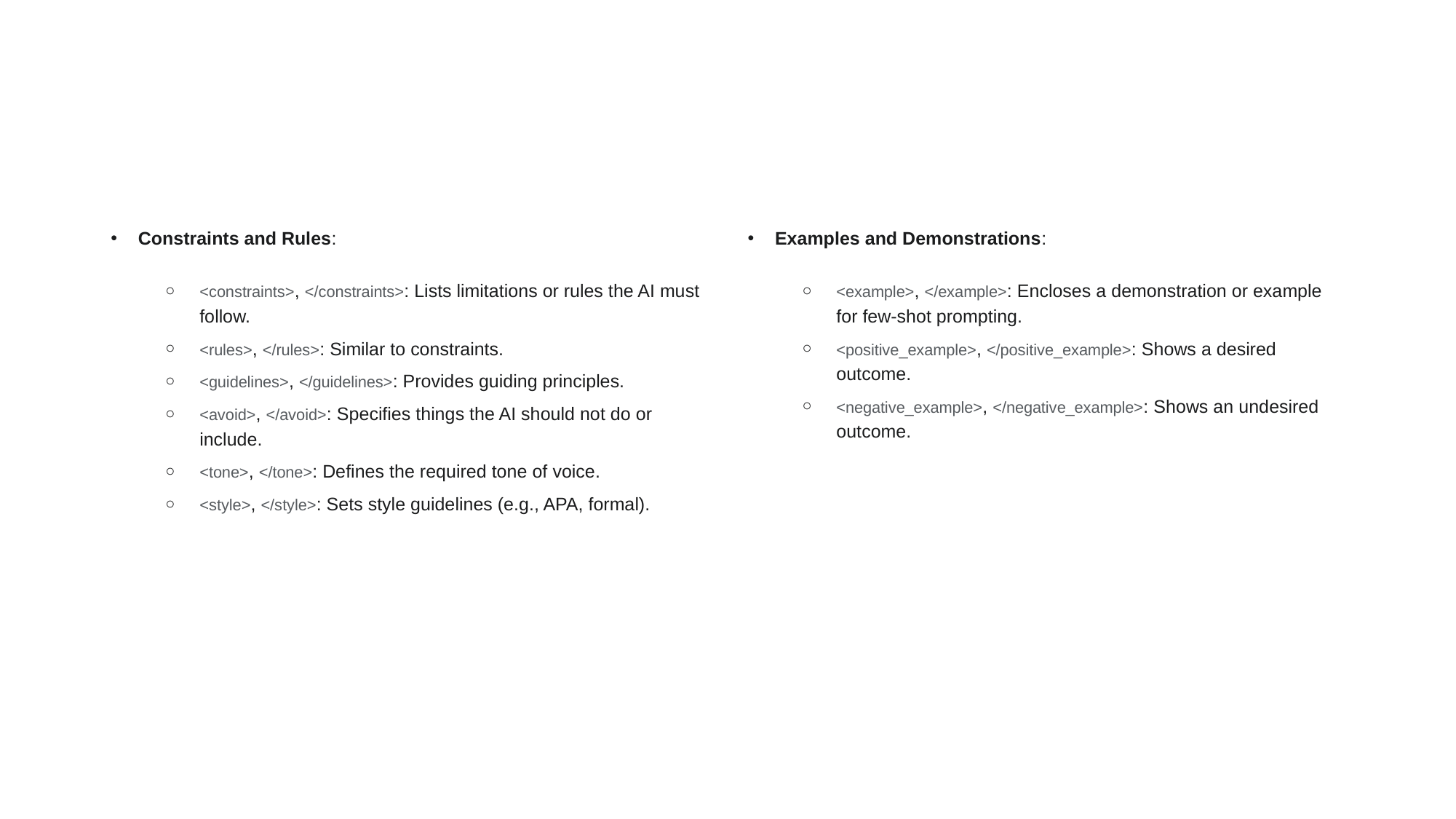

#
Constraints and Rules:
<constraints>, </constraints>: Lists limitations or rules the AI must follow.
<rules>, </rules>: Similar to constraints.
<guidelines>, </guidelines>: Provides guiding principles.
<avoid>, </avoid>: Specifies things the AI should not do or include.
<tone>, </tone>: Defines the required tone of voice.
<style>, </style>: Sets style guidelines (e.g., APA, formal).

Examples and Demonstrations:
<example>, </example>: Encloses a demonstration or example for few-shot prompting.
<positive_example>, </positive_example>: Shows a desired outcome.
<negative_example>, </negative_example>: Shows an undesired outcome.